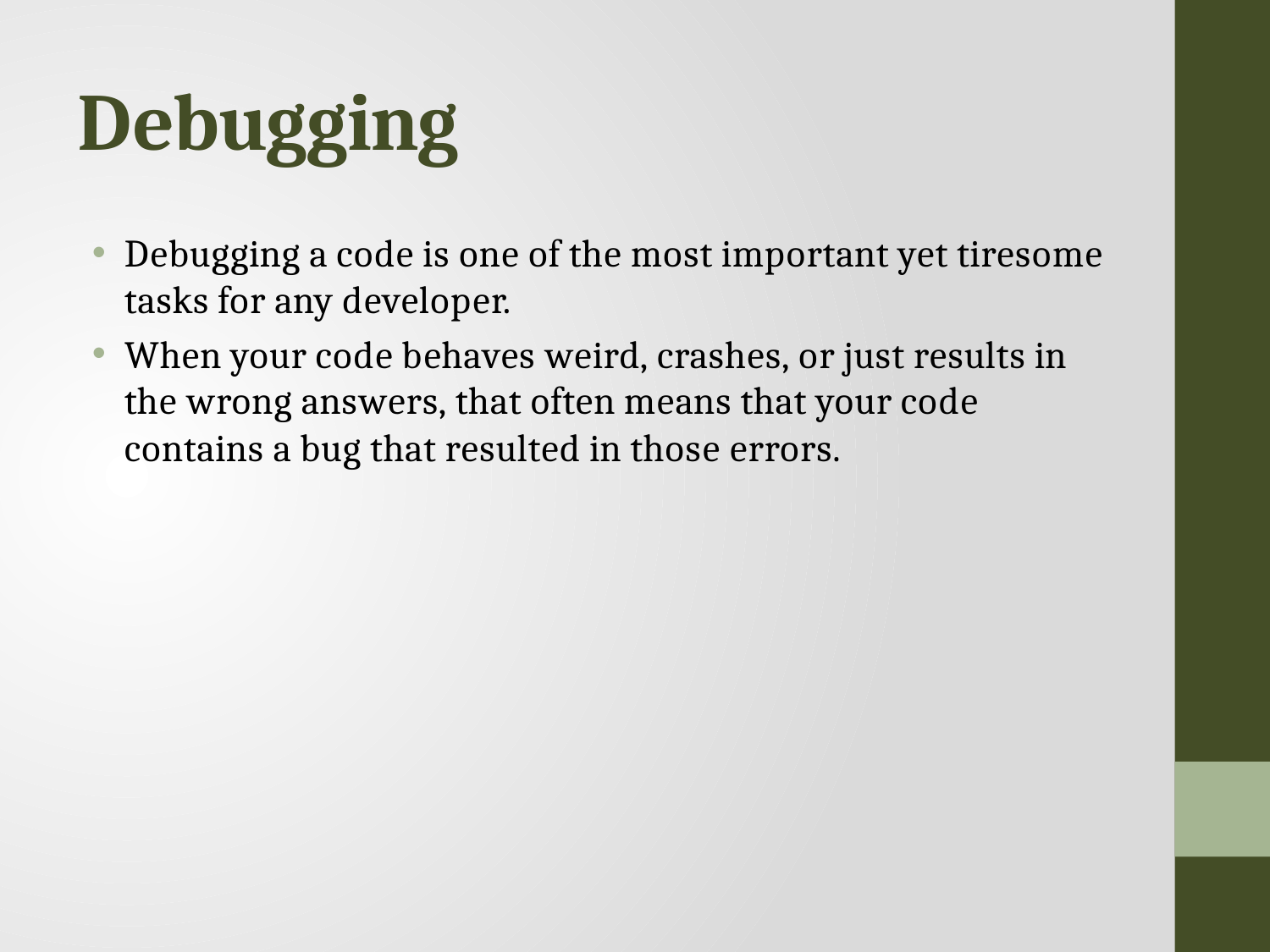

# Debugging
Debugging a code is one of the most important yet tiresome tasks for any developer.
When your code behaves weird, crashes, or just results in the wrong answers, that often means that your code contains a bug that resulted in those errors.